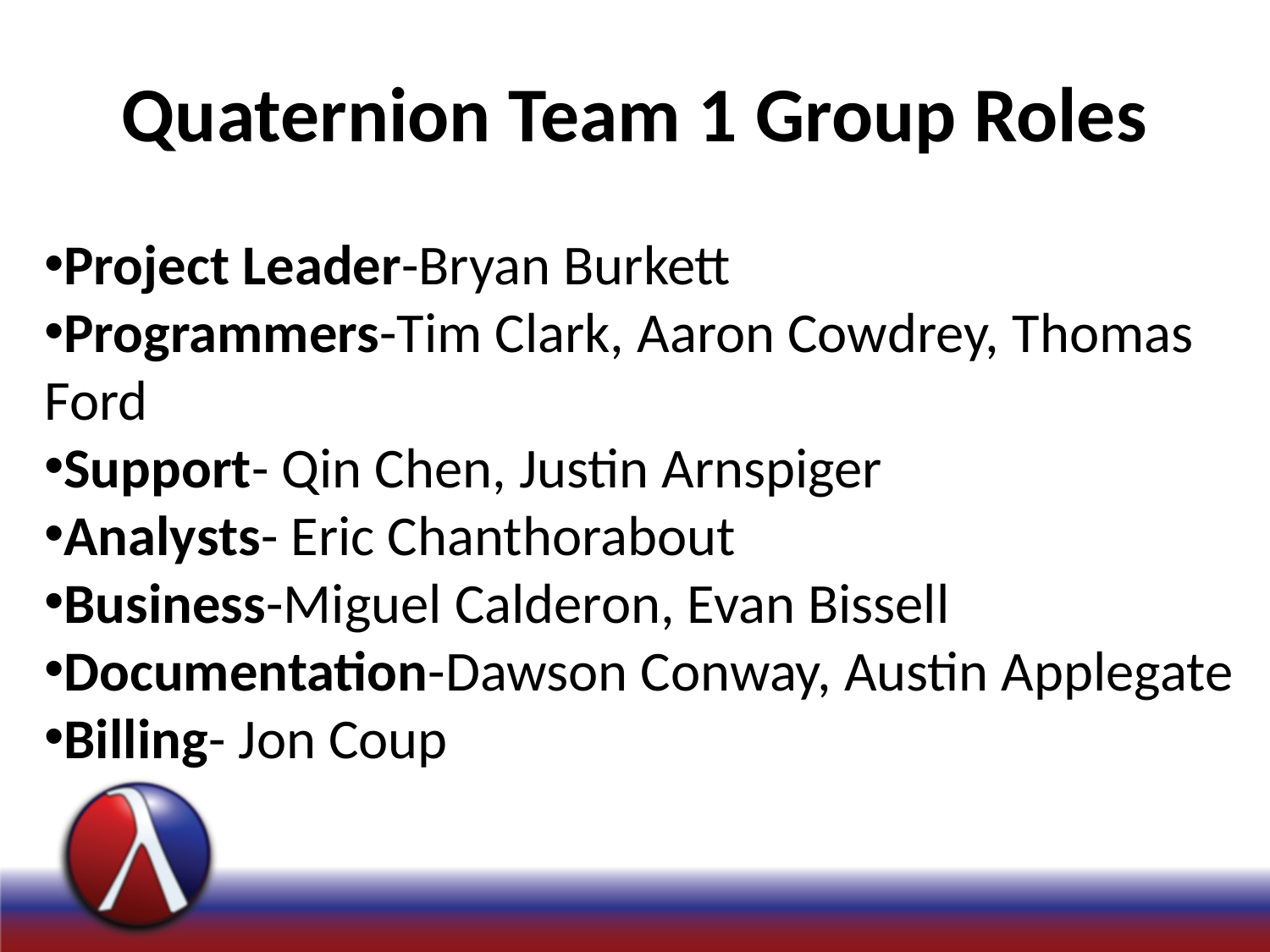

Quaternion Team 1 Group Roles
Project Leader-Bryan Burkett
Programmers-Tim Clark, Aaron Cowdrey, Thomas Ford
Support- Qin Chen, Justin Arnspiger
Analysts- Eric Chanthorabout
Business-Miguel Calderon, Evan Bissell
Documentation-Dawson Conway, Austin Applegate
Billing- Jon Coup